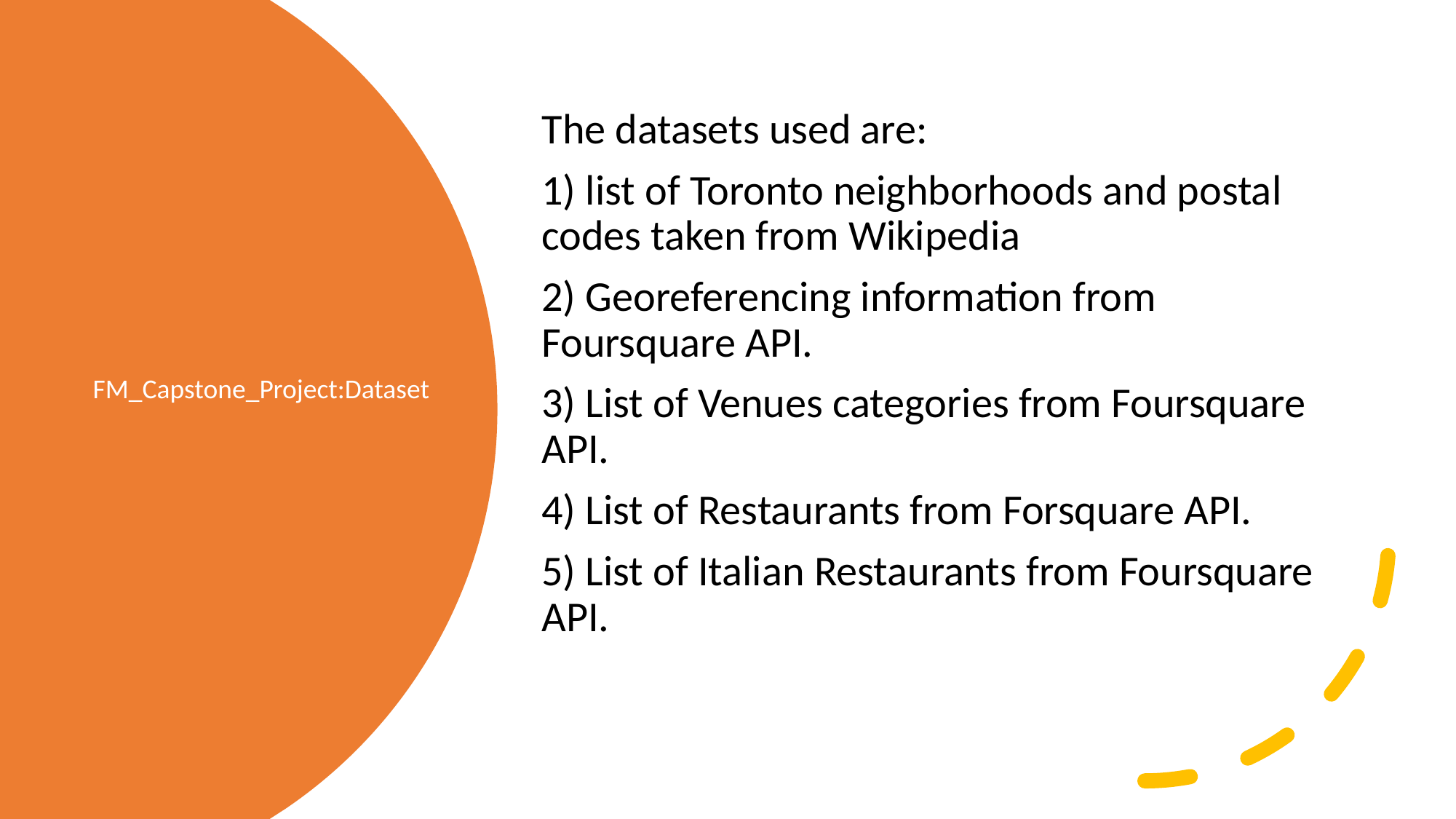

The datasets used are:
1) list of Toronto neighborhoods and postal codes taken from Wikipedia
2) Georeferencing information from Foursquare API.
3) List of Venues categories from Foursquare API.
4) List of Restaurants from Forsquare API.
5) List of Italian Restaurants from Foursquare API.

# FM_Capstone_Project:Dataset